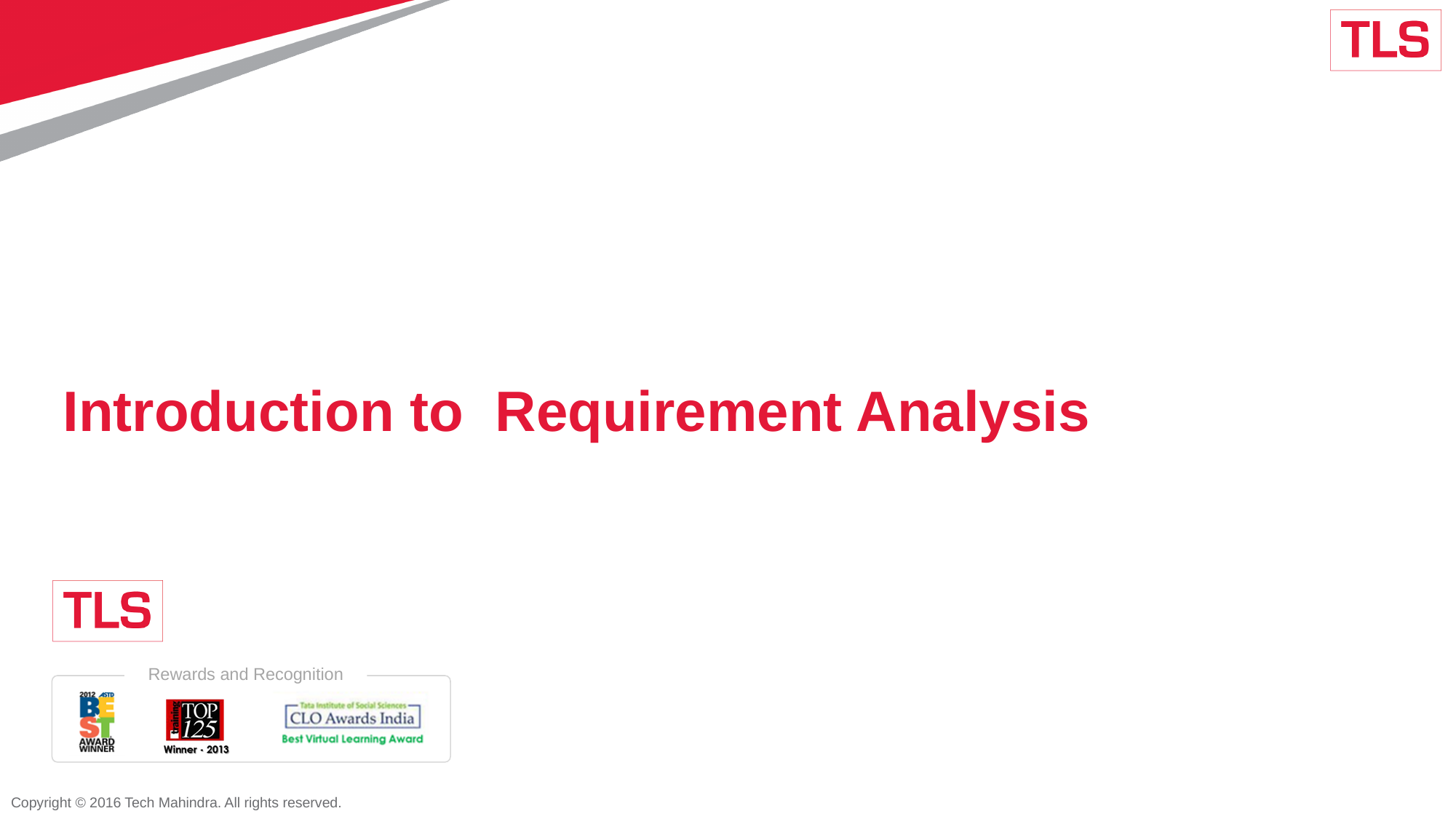

# Introduction to  Requirement Analysis
Copyright © 2016 Tech Mahindra. All rights reserved.